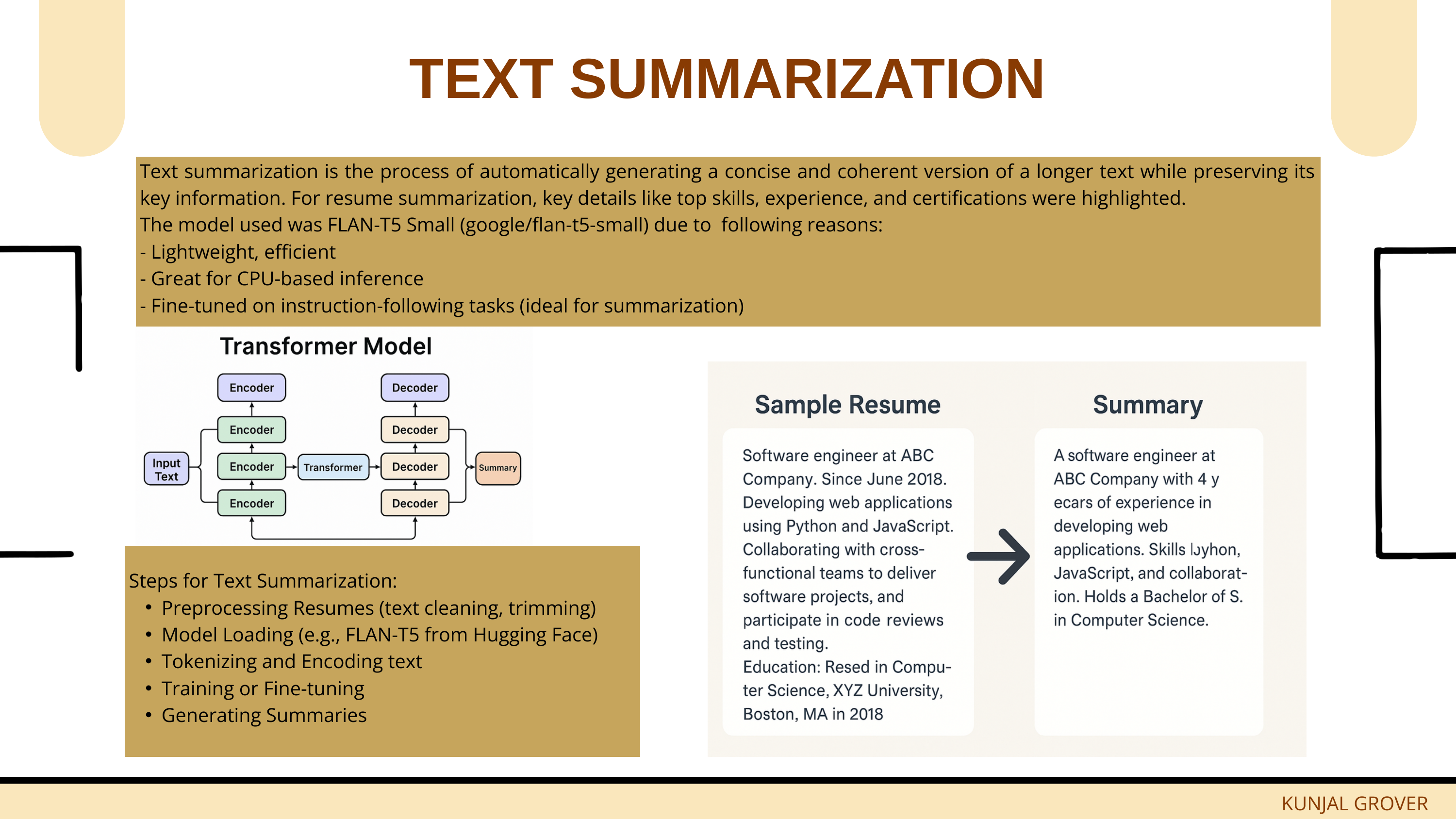

TEXT SUMMARIZATION

Text summarization is the process of automatically generating a concise and coherent version of a longer text while preserving its key information. For resume summarization, key details like top skills, experience, and certifications were highlighted.
The model used was FLAN-T5 Small (google/flan-t5-small) due to  following reasons:
- Lightweight, efficient
- Great for CPU-based inference
- Fine-tuned on instruction-following tasks (ideal for summarization)

Steps for Text Summarization:
Preprocessing Resumes (text cleaning, trimming)
Model Loading (e.g., FLAN-T5 from Hugging Face)
Tokenizing and Encoding text
Training or Fine-tuning
Generating Summaries

KUNJAL GROVER